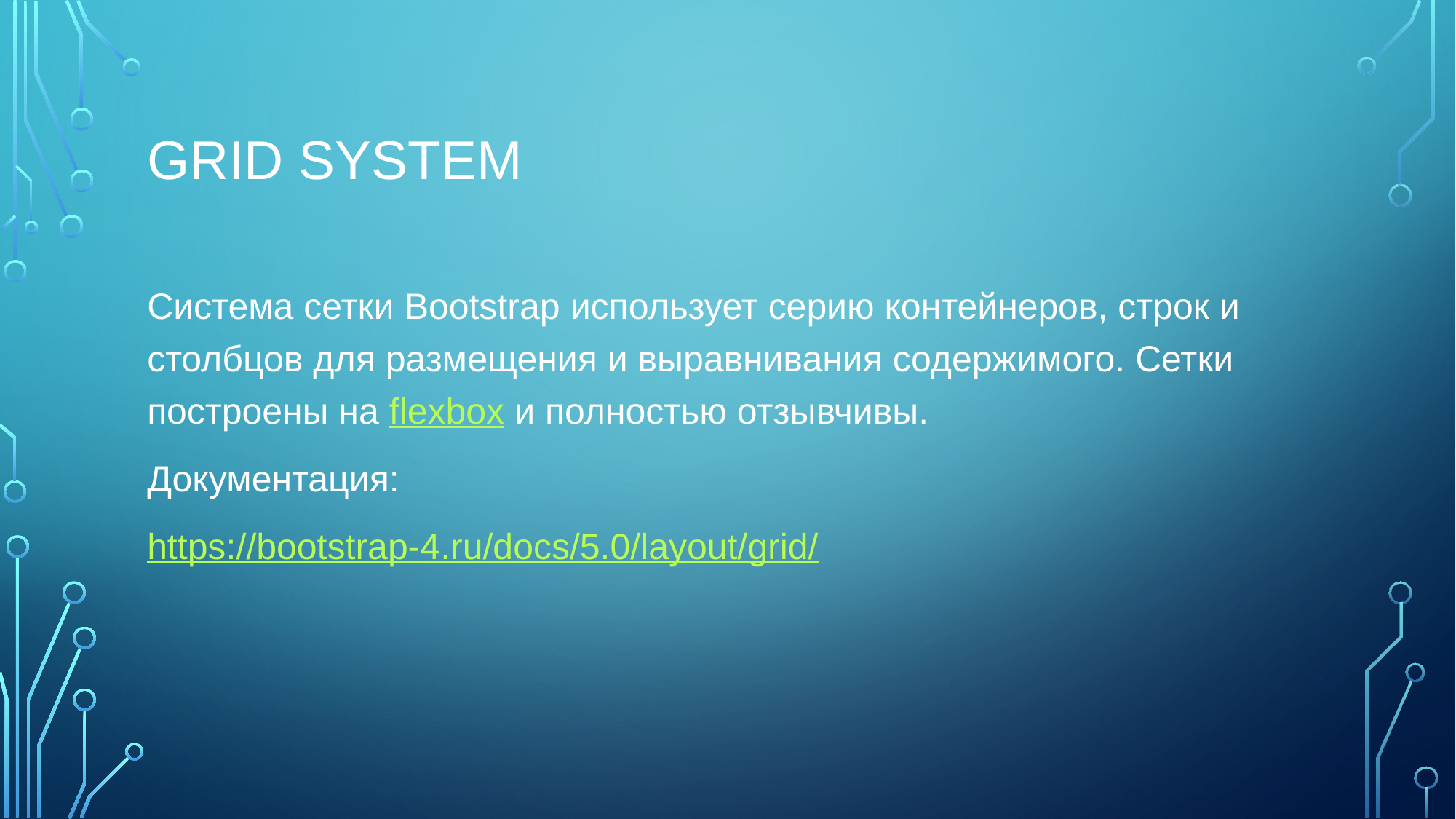

# GRID system
Система сетки Bootstrap использует серию контейнеров, строк и столбцов для размещения и выравнивания содержимого. Сетки построены на flexbox и полностью отзывчивы.
Документация:
https://bootstrap-4.ru/docs/5.0/layout/grid/